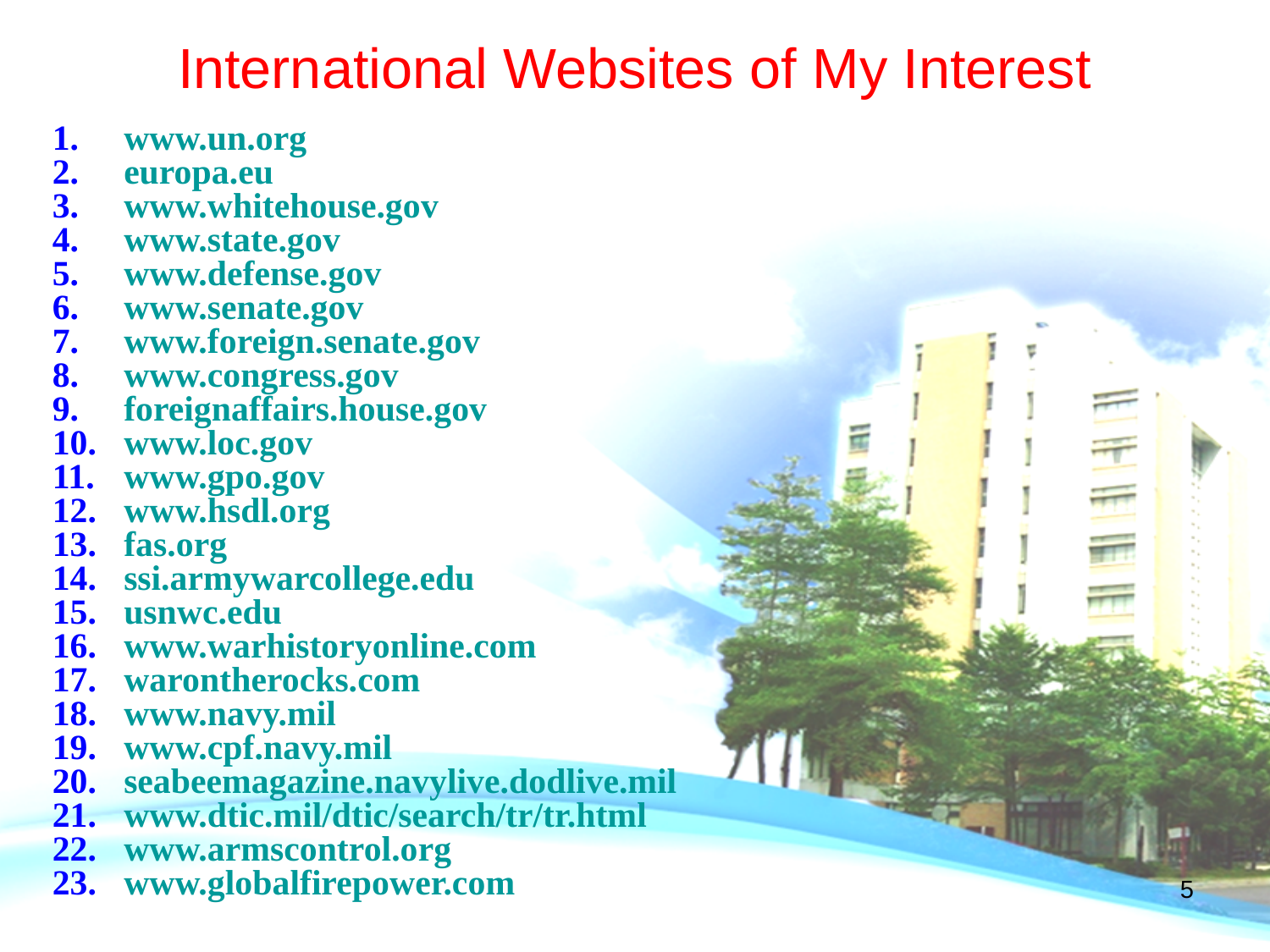

International Websites of My Interest
www.un.org
europa.eu
www.whitehouse.gov
www.state.gov
www.defense.gov
www.senate.gov
www.foreign.senate.gov
www.congress.gov
foreignaffairs.house.gov
www.loc.gov
www.gpo.gov
www.hsdl.org
fas.org
ssi.armywarcollege.edu
usnwc.edu
www.warhistoryonline.com
warontherocks.com
www.navy.mil
www.cpf.navy.mil
seabeemagazine.navylive.dodlive.mil
www.dtic.mil/dtic/search/tr/tr.html
www.armscontrol.org
www.globalfirepower.com
5